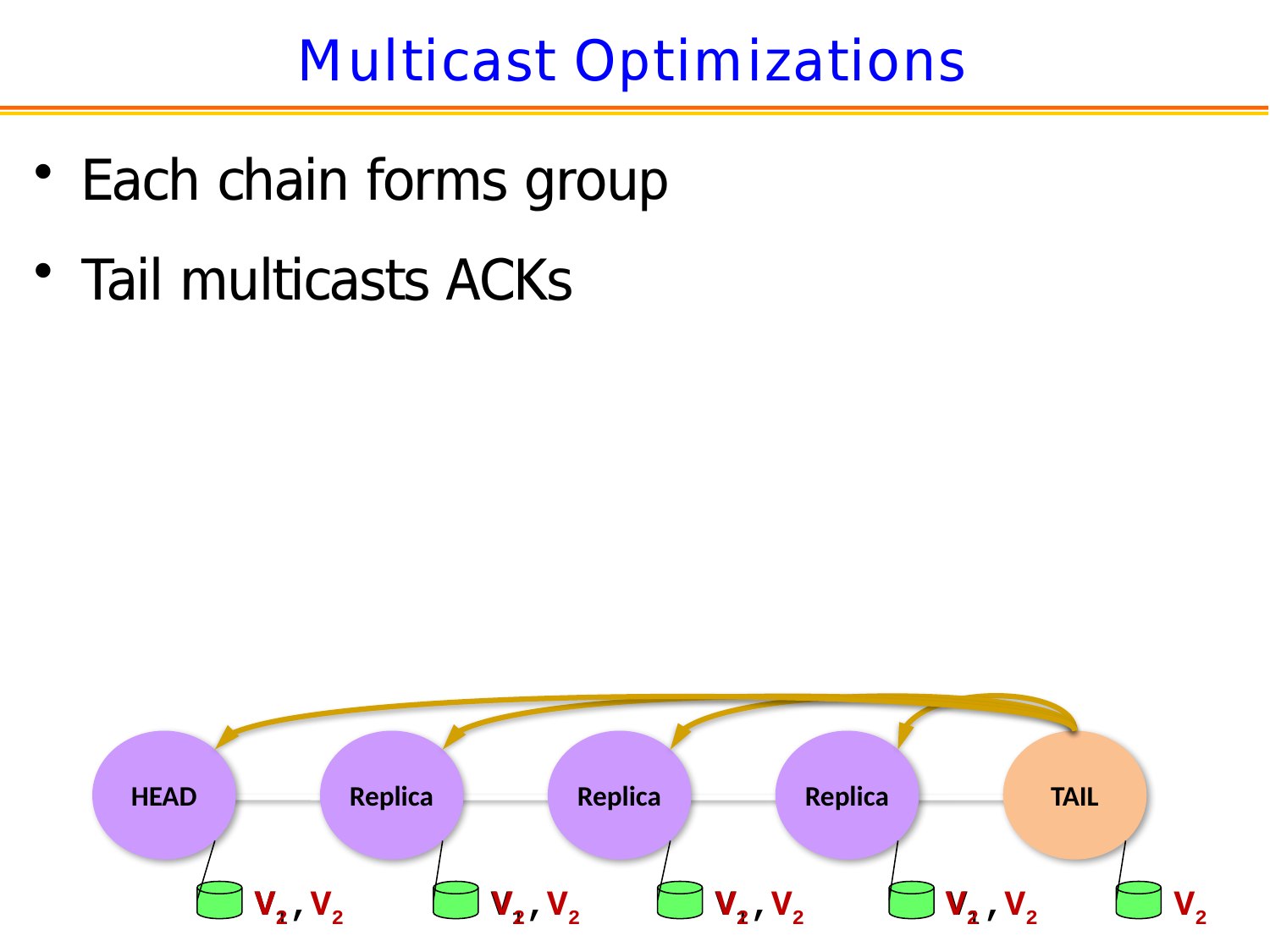

# Multicast Optimizations
Each chain forms group
Tail multicasts ACKs
HEAD
Replica
Replica
Replica
TAIL
V2
V1
,V2
V1
V2
,V2
V1
V2
,V2
V2
V1
,V2
V2